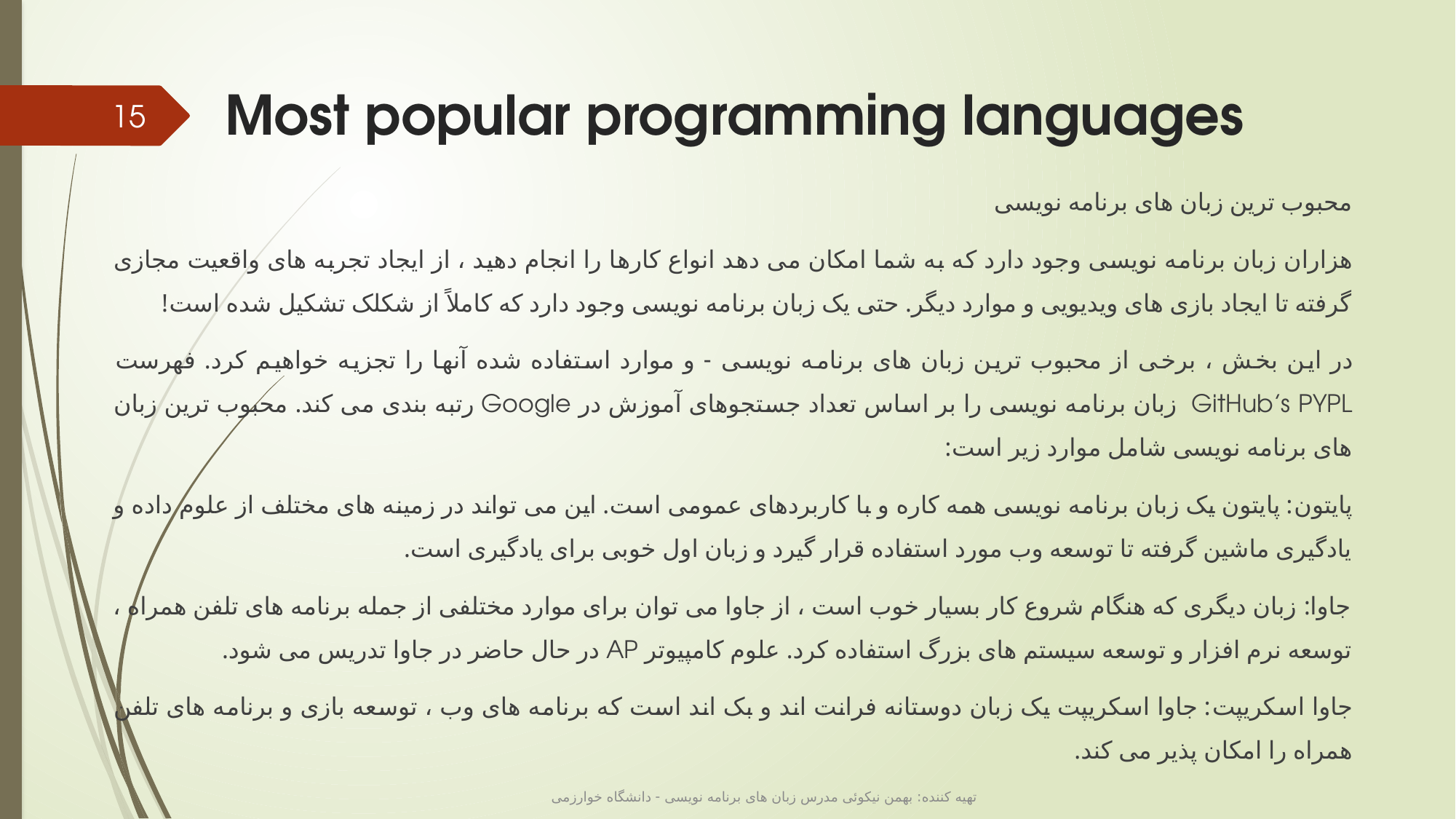

# Most popular programming languages
15
محبوب ترین زبان های برنامه نویسی
هزاران زبان برنامه نویسی وجود دارد که به شما امکان می دهد انواع کارها را انجام دهید ، از ایجاد تجربه های واقعیت مجازی گرفته تا ایجاد بازی های ویدیویی و موارد دیگر. حتی یک زبان برنامه نویسی وجود دارد که کاملاً از شکلک تشکیل شده است!
در این بخش ، برخی از محبوب ترین زبان های برنامه نویسی - و موارد استفاده شده آنها را تجزیه خواهیم کرد. فهرست GitHub’s PYPL  زبان برنامه نویسی را بر اساس تعداد جستجوهای آموزش در Google رتبه بندی می کند. محبوب ترین زبان های برنامه نویسی شامل موارد زیر است:
پایتون: پایتون یک زبان برنامه نویسی همه کاره و با کاربردهای عمومی است. این می تواند در زمینه های مختلف از علوم داده و یادگیری ماشین گرفته تا توسعه وب مورد استفاده قرار گیرد و زبان اول خوبی برای یادگیری است.
جاوا: زبان دیگری که هنگام شروع کار بسیار خوب است ، از جاوا می توان برای موارد مختلفی از جمله برنامه های تلفن همراه ، توسعه نرم افزار و توسعه سیستم های بزرگ استفاده کرد. علوم کامپیوتر AP در حال حاضر در جاوا تدریس می شود.
جاوا اسکریپت: جاوا اسکریپت یک زبان دوستانه فرانت اند و بک اند است که برنامه های وب ، توسعه بازی و برنامه های تلفن همراه را امکان پذیر می کند.
تهیه کننده: بهمن نیکوئی مدرس زبان های برنامه نویسی - دانشگاه خوارزمی